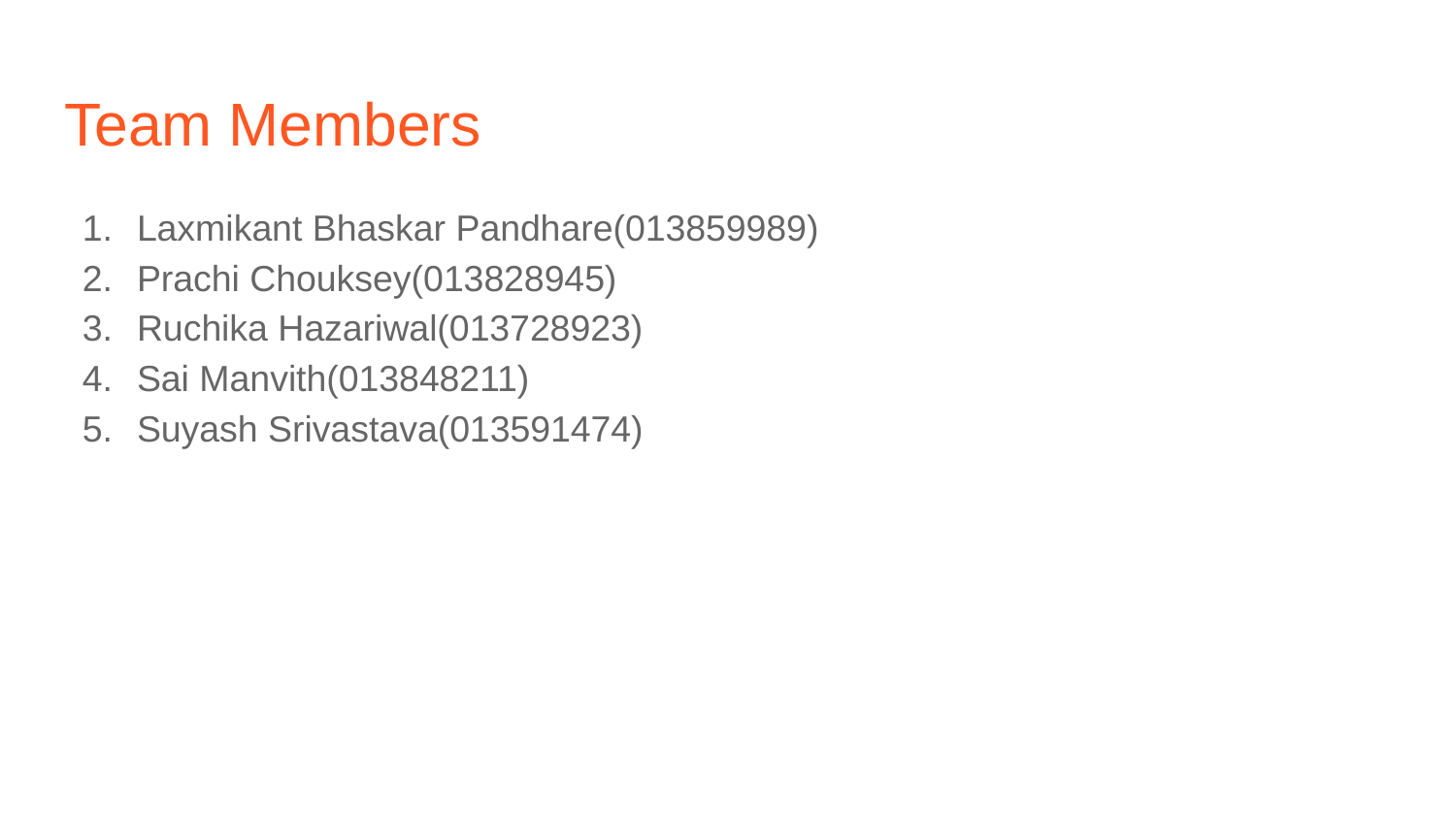

# Team Members
Laxmikant Bhaskar Pandhare(013859989)
Prachi Chouksey(013828945)
Ruchika Hazariwal(013728923)
Sai Manvith(013848211)
Suyash Srivastava(013591474)